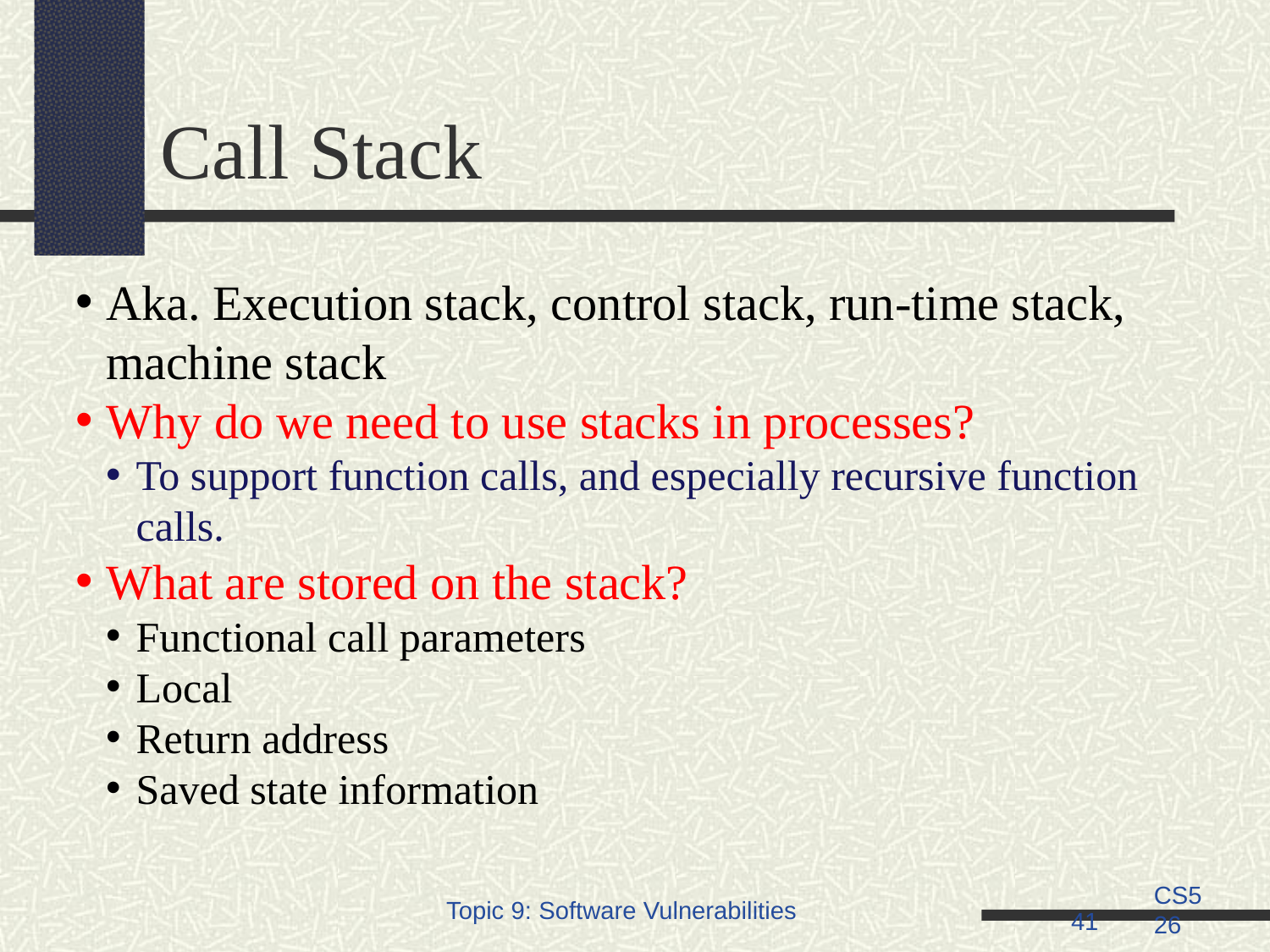

Call Stack
Aka. Execution stack, control stack, run-time stack, machine stack
Why do we need to use stacks in processes?
To support function calls, and especially recursive function calls.
What are stored on the stack?
Functional call parameters
Local
Return address
Saved state information
CS526
Topic 9: Software Vulnerabilities
41